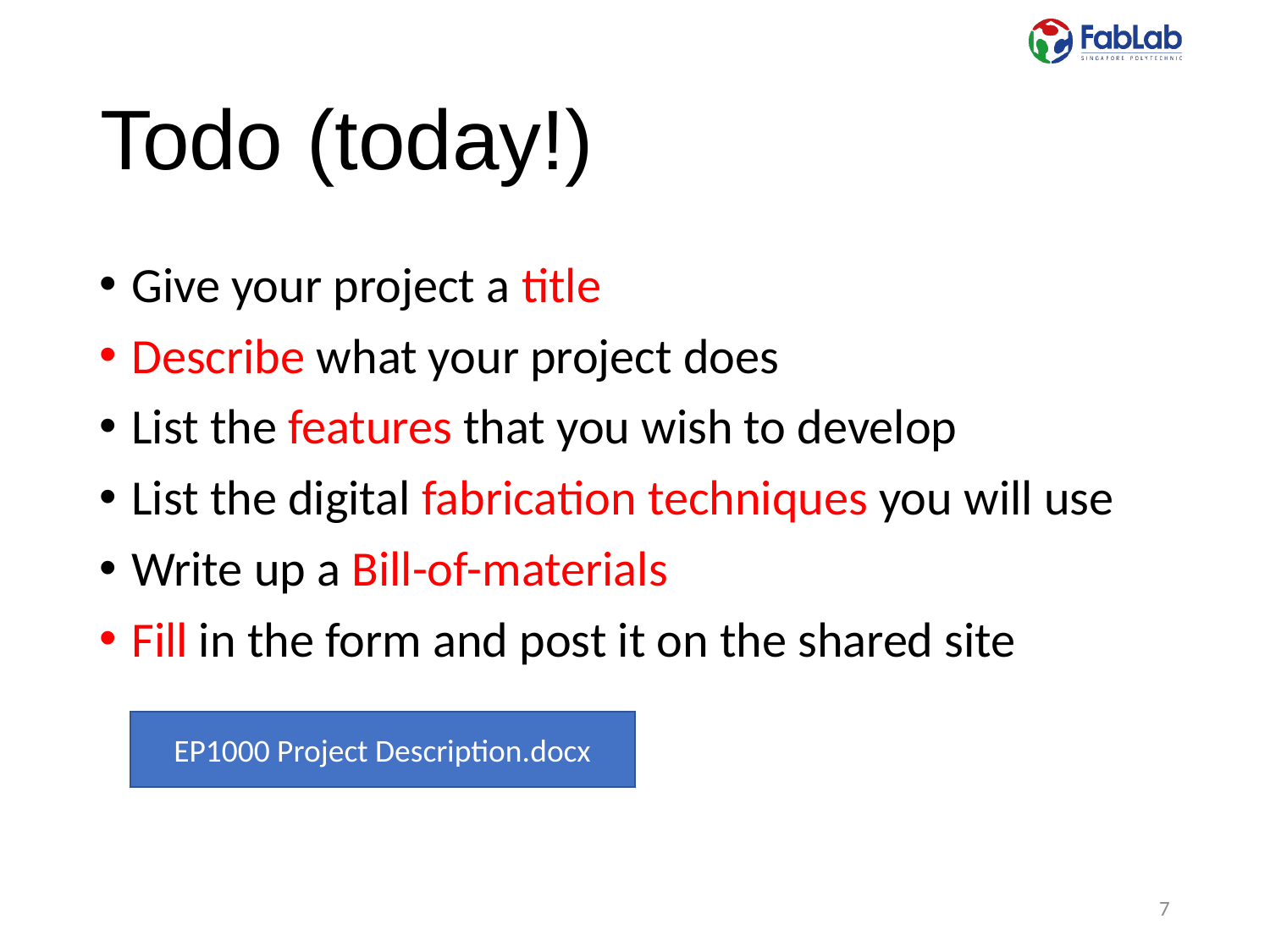

# Todo (today!)
Give your project a title
Describe what your project does
List the features that you wish to develop
List the digital fabrication techniques you will use
Write up a Bill-of-materials
Fill in the form and post it on the shared site
EP1000 Project Description.docx
7